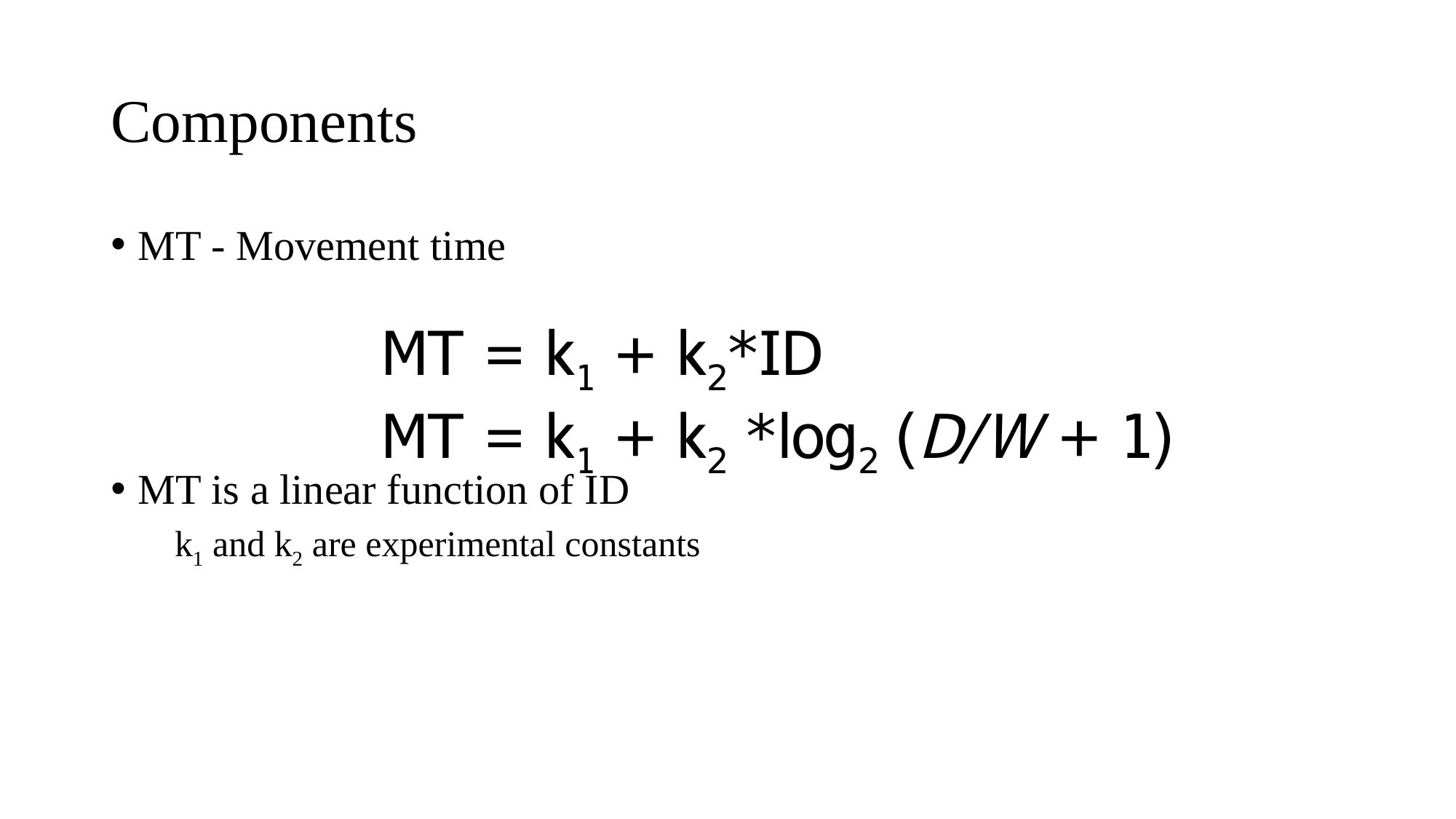

# Components
MT - Movement time

MT is a linear function of ID
 k1 and k2 are experimental constants

MT = k1 + k2*ID
MT = k1 + k2 *log2 (D/W + 1)